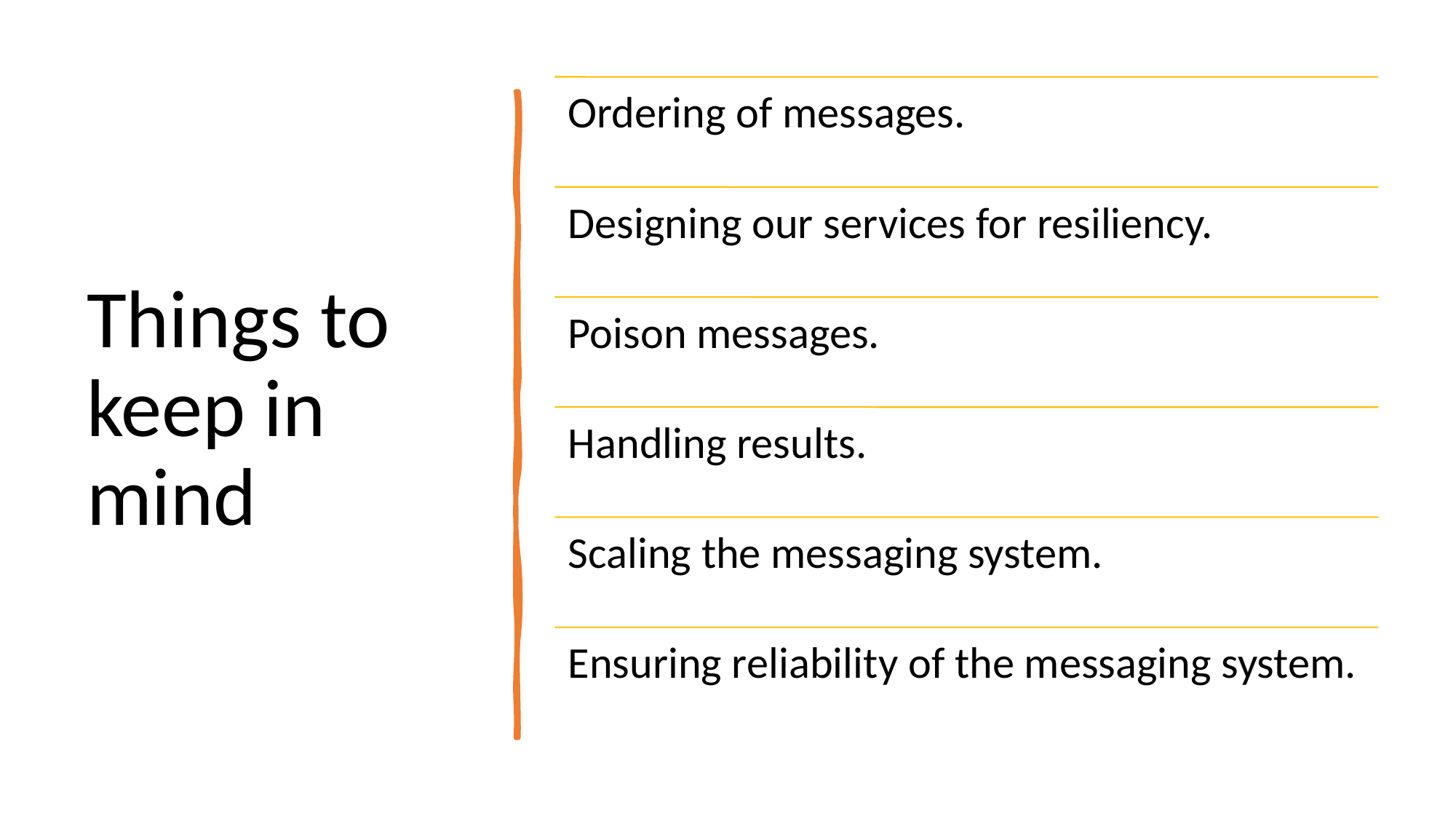

Ordering of messages.
Designing our services for resiliency.
Poison messages.
Handling results.
Scaling the messaging system.
Ensuring reliability of the messaging system.
# Things to keep in mind